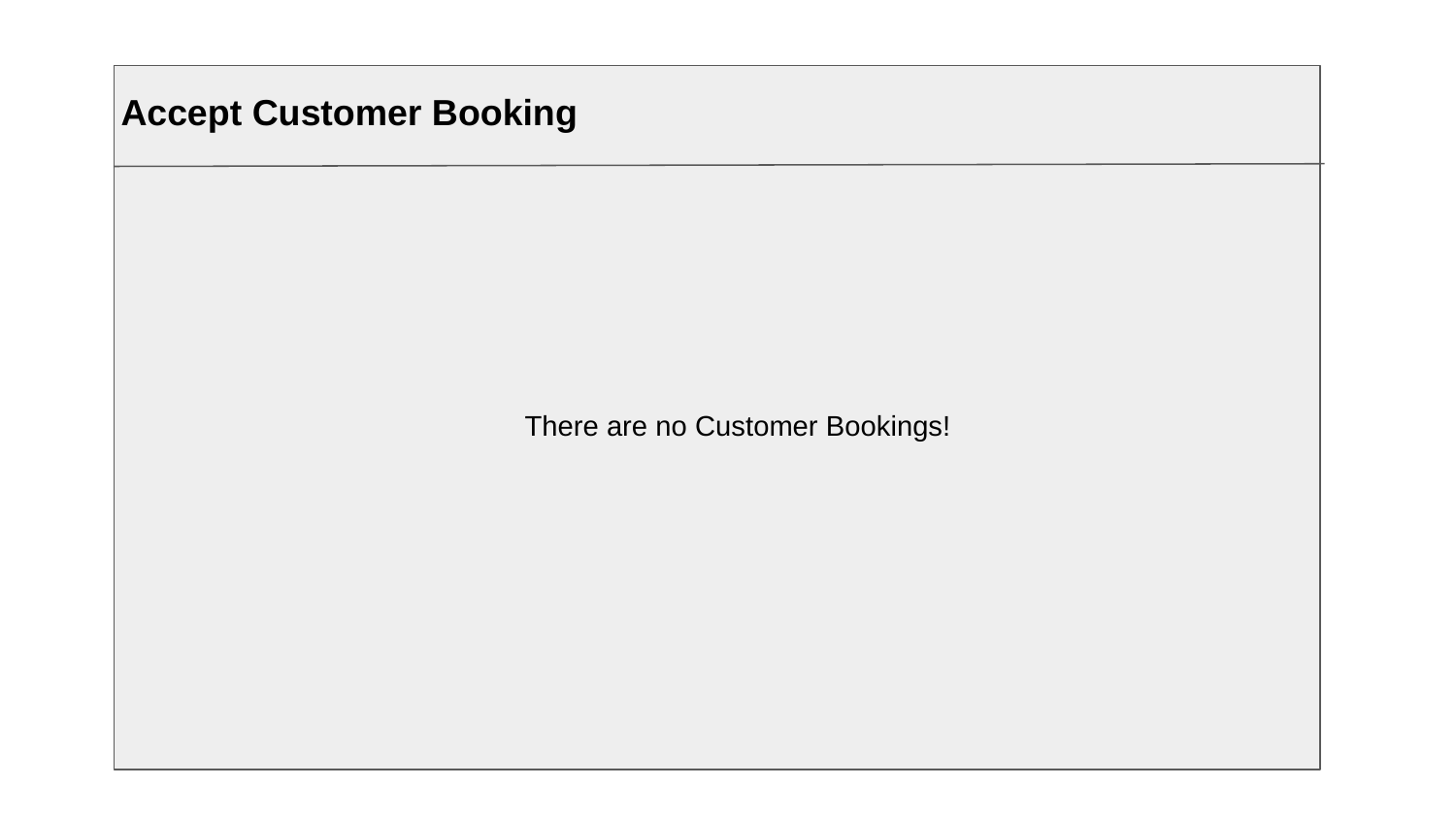

Accept Customer Booking

There are no Customer Bookings!